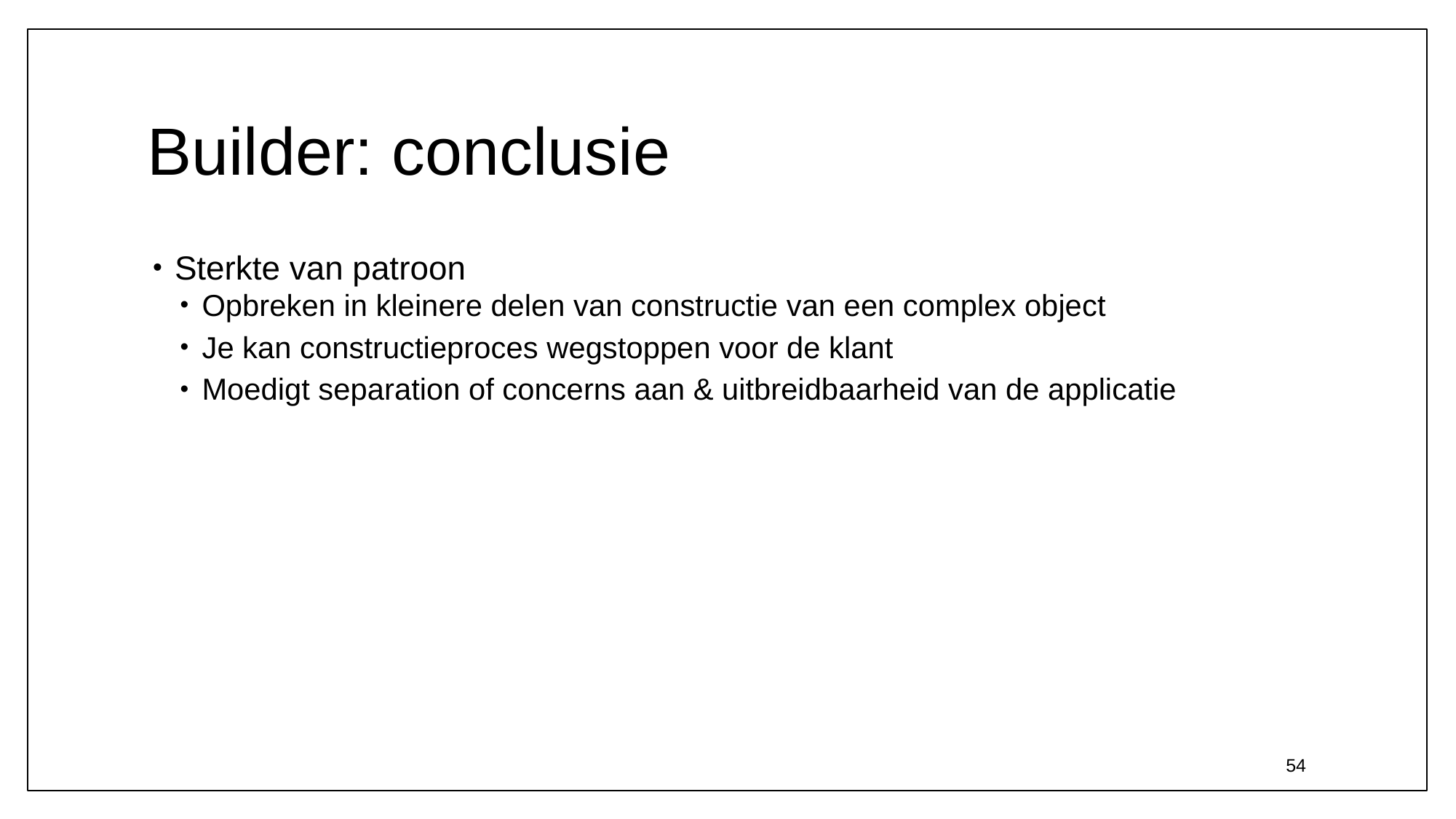

# Builder: conclusie
Sterkte van patroon
Opbreken in kleinere delen van constructie van een complex object
Je kan constructieproces wegstoppen voor de klant
Moedigt separation of concerns aan & uitbreidbaarheid van de applicatie
54